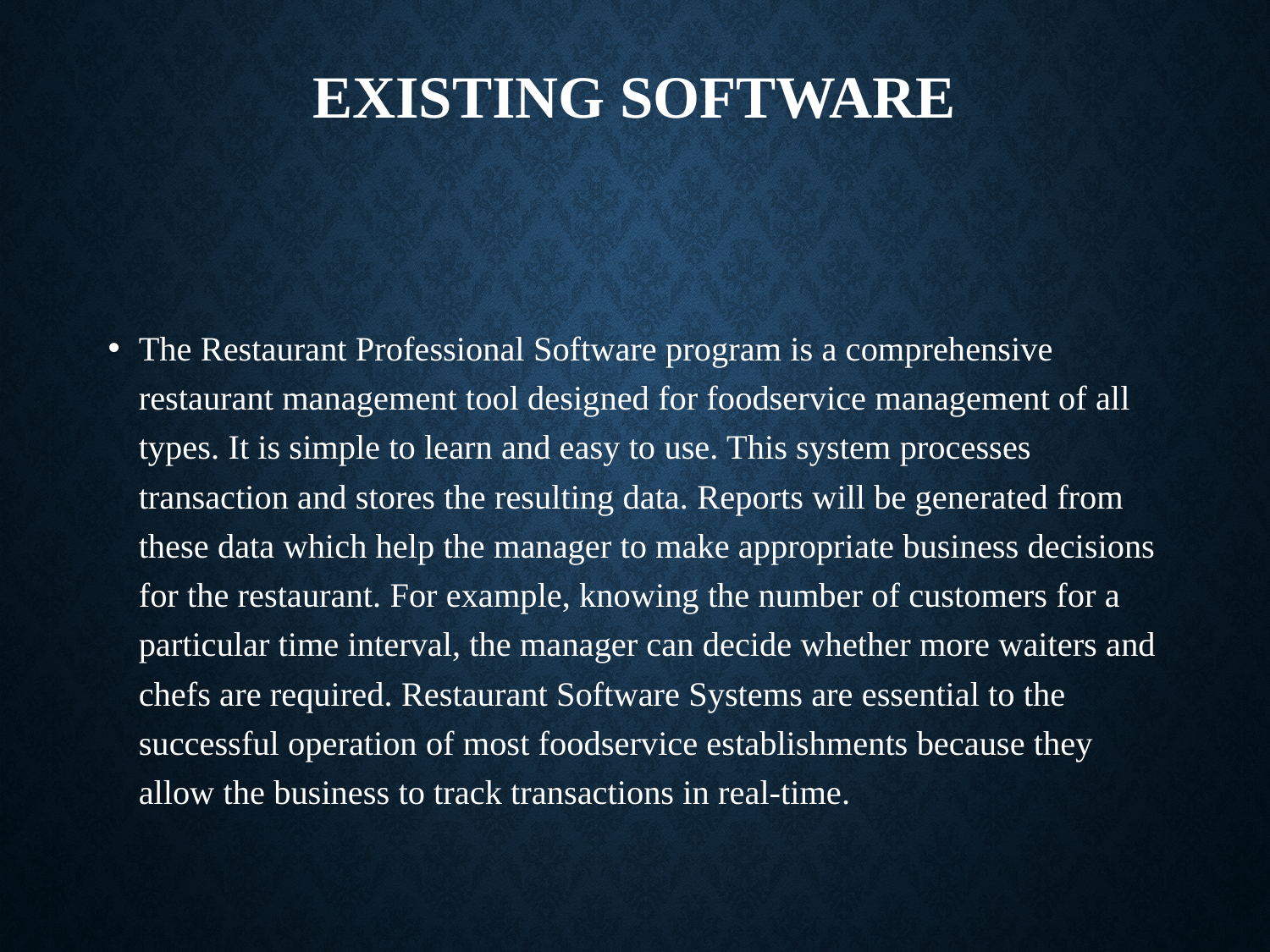

# EXISTING SOFTWARE
The Restaurant Professional Software program is a comprehensive restaurant management tool designed for foodservice management of all types. It is simple to learn and easy to use. This system processes transaction and stores the resulting data. Reports will be generated from these data which help the manager to make appropriate business decisions for the restaurant. For example, knowing the number of customers for a particular time interval, the manager can decide whether more waiters and chefs are required. Restaurant Software Systems are essential to the successful operation of most foodservice establishments because they allow the business to track transactions in real-time.